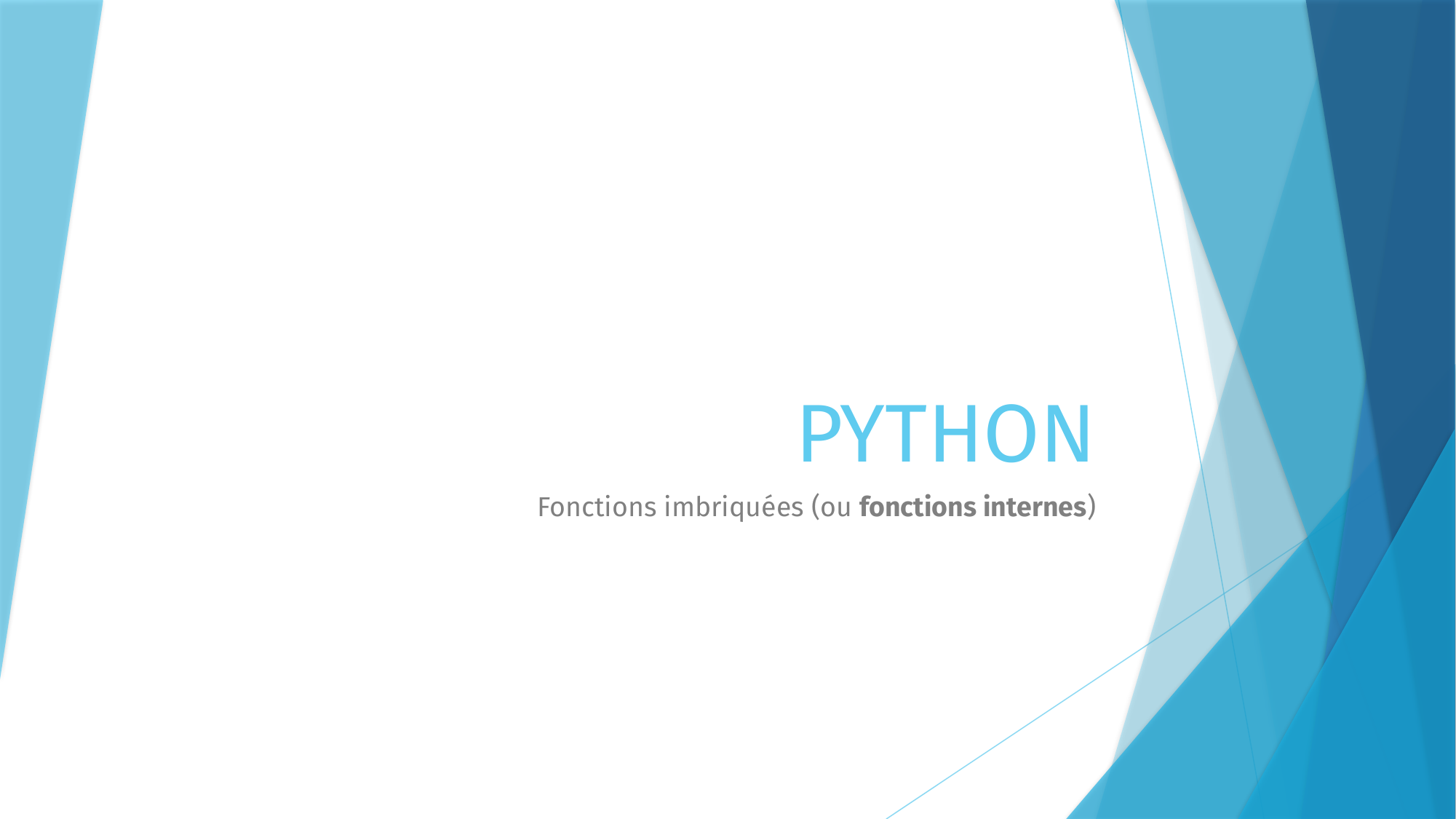

# PYTHON
Fonctions imbriquées (ou fonctions internes)